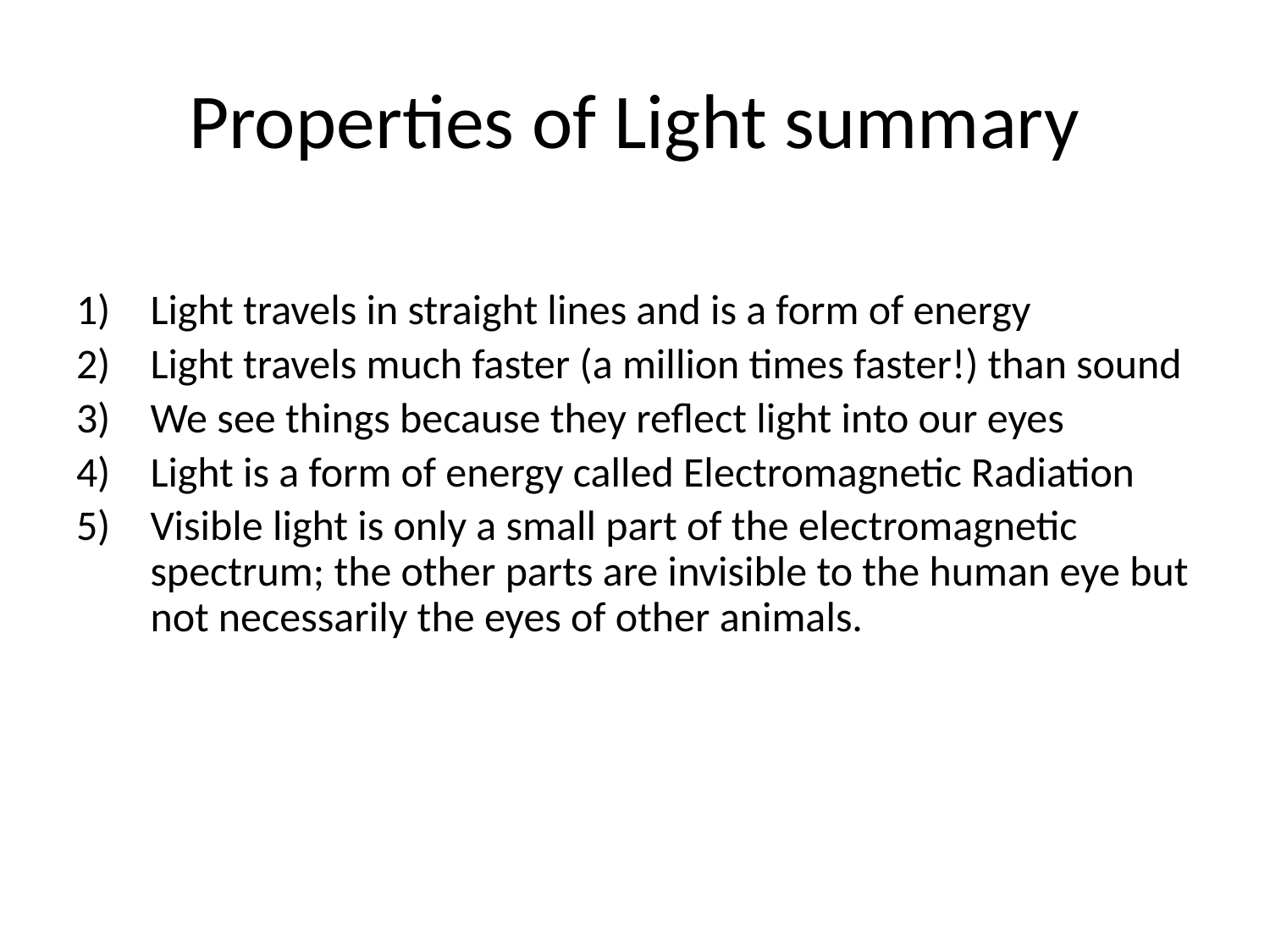

# Properties of Light summary

Light travels in straight lines and is a form of energy
Light travels much faster (a million times faster!) than sound
We see things because they reflect light into our eyes
Light is a form of energy called Electromagnetic Radiation
Visible light is only a small part of the electromagnetic spectrum; the other parts are invisible to the human eye but not necessarily the eyes of other animals.